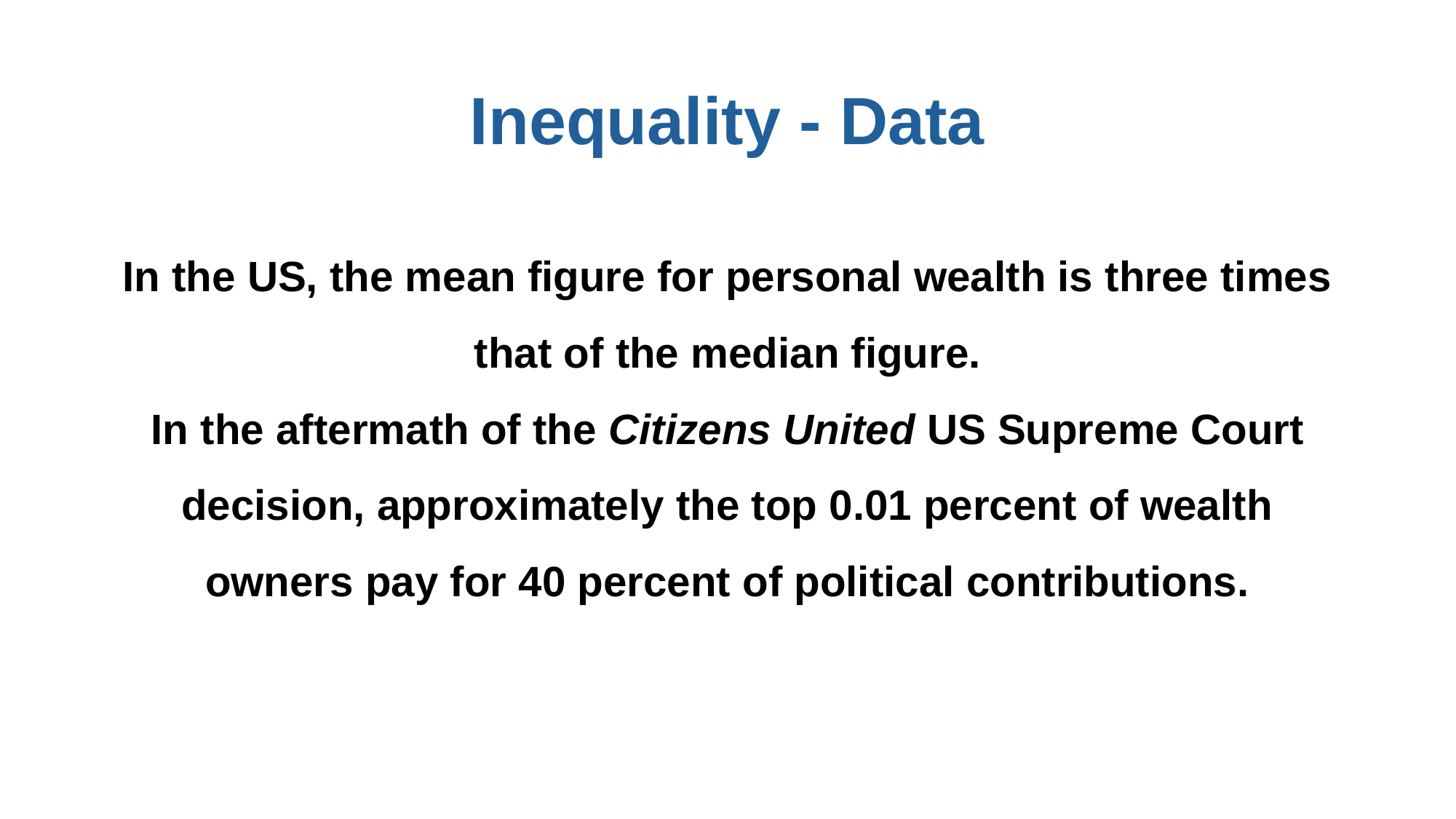

# Inequality - Data
In the US, the mean figure for personal wealth is three times that of the median figure.
In the aftermath of the Citizens United US Supreme Court decision, approximately the top 0.01 percent of wealth owners pay for 40 percent of political contributions.